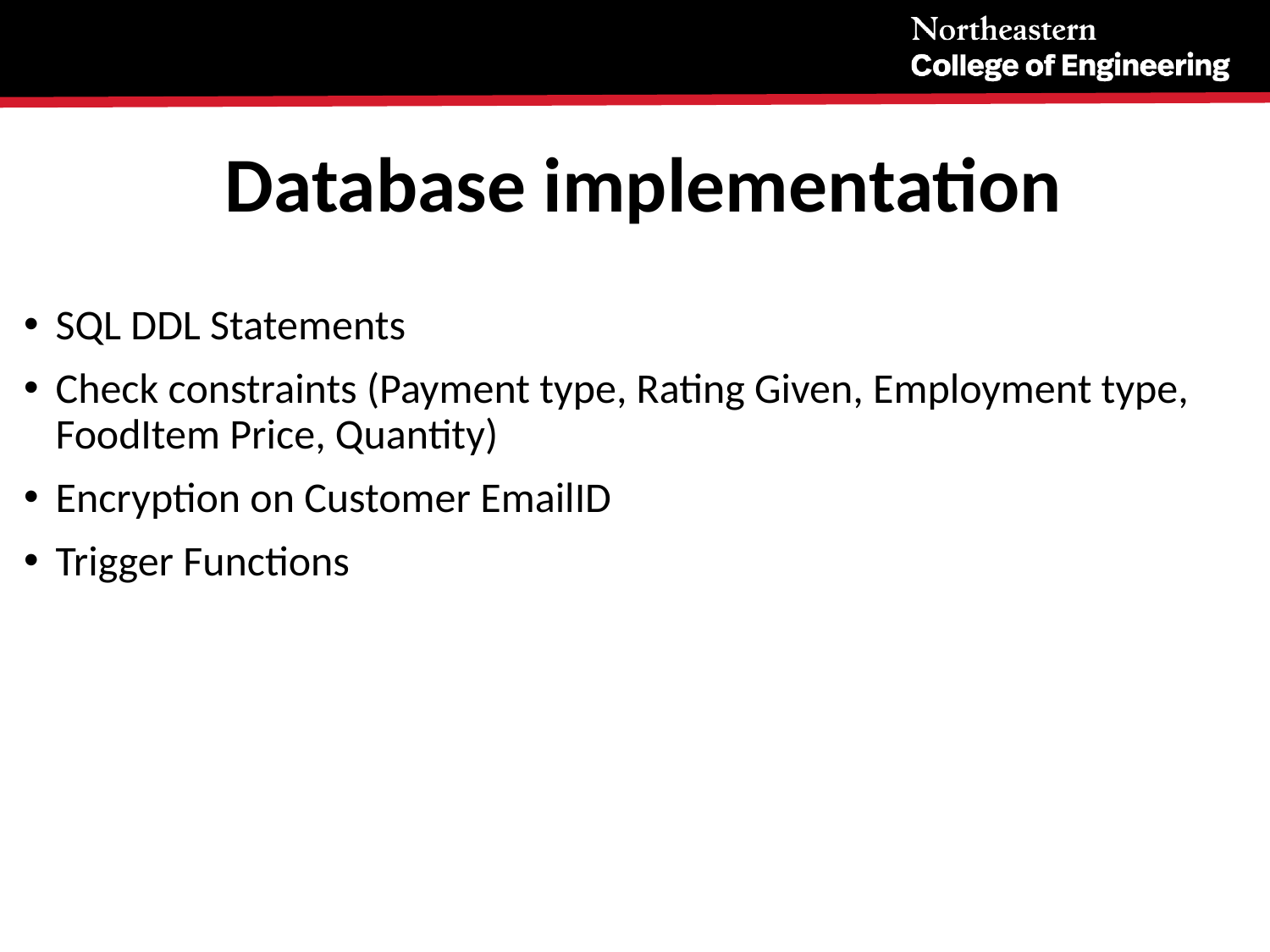

# Database implementation
SQL DDL Statements
Check constraints (Payment type, Rating Given, Employment type, FoodItem Price, Quantity)
Encryption on Customer EmailID
Trigger Functions